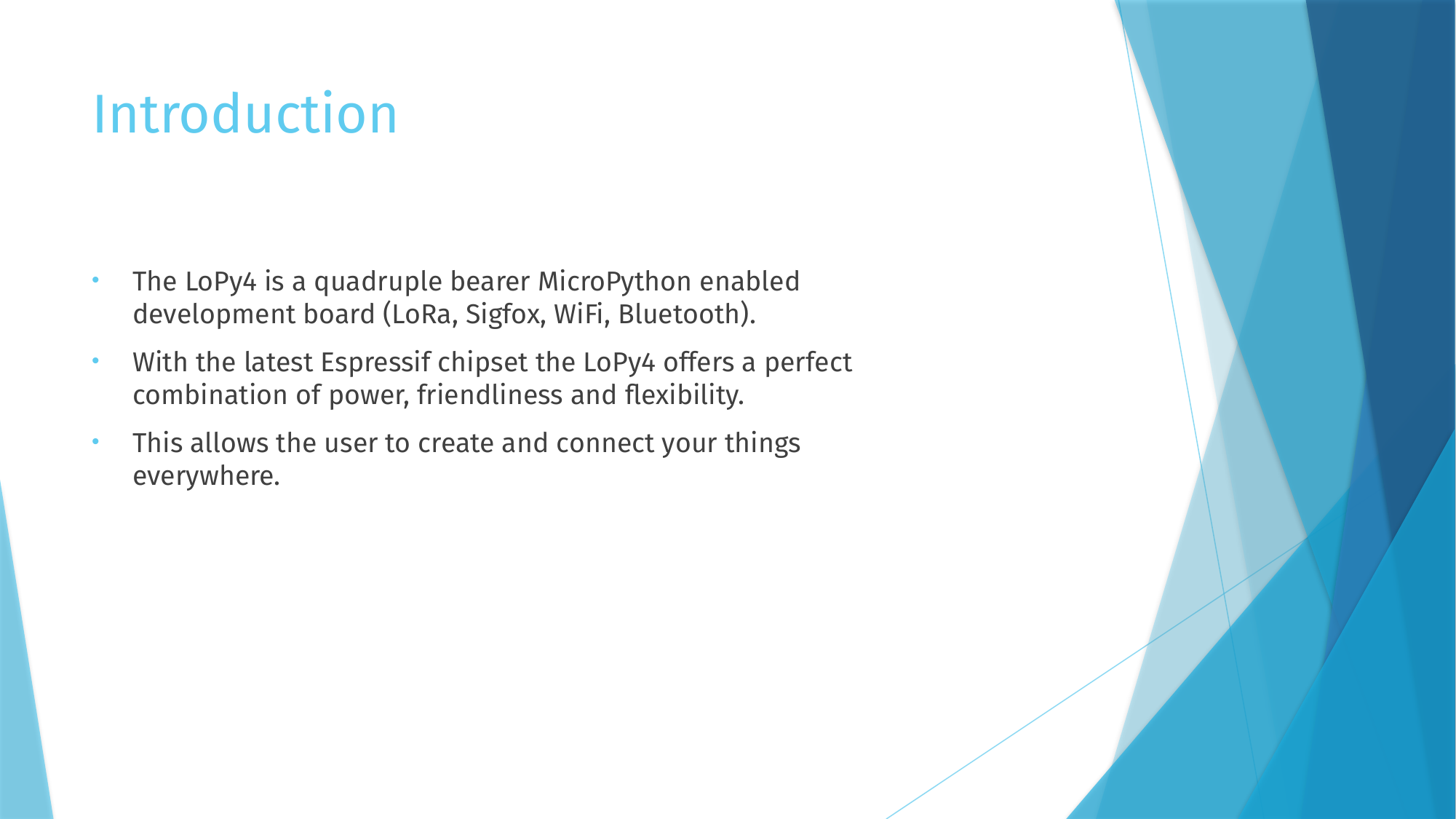

# Introduction
The LoPy4 is a quadruple bearer MicroPython enabled development board (LoRa, Sigfox, WiFi, Bluetooth).
With the latest Espressif chipset the LoPy4 offers a perfect combination of power, friendliness and flexibility.
This allows the user to create and connect your things everywhere.